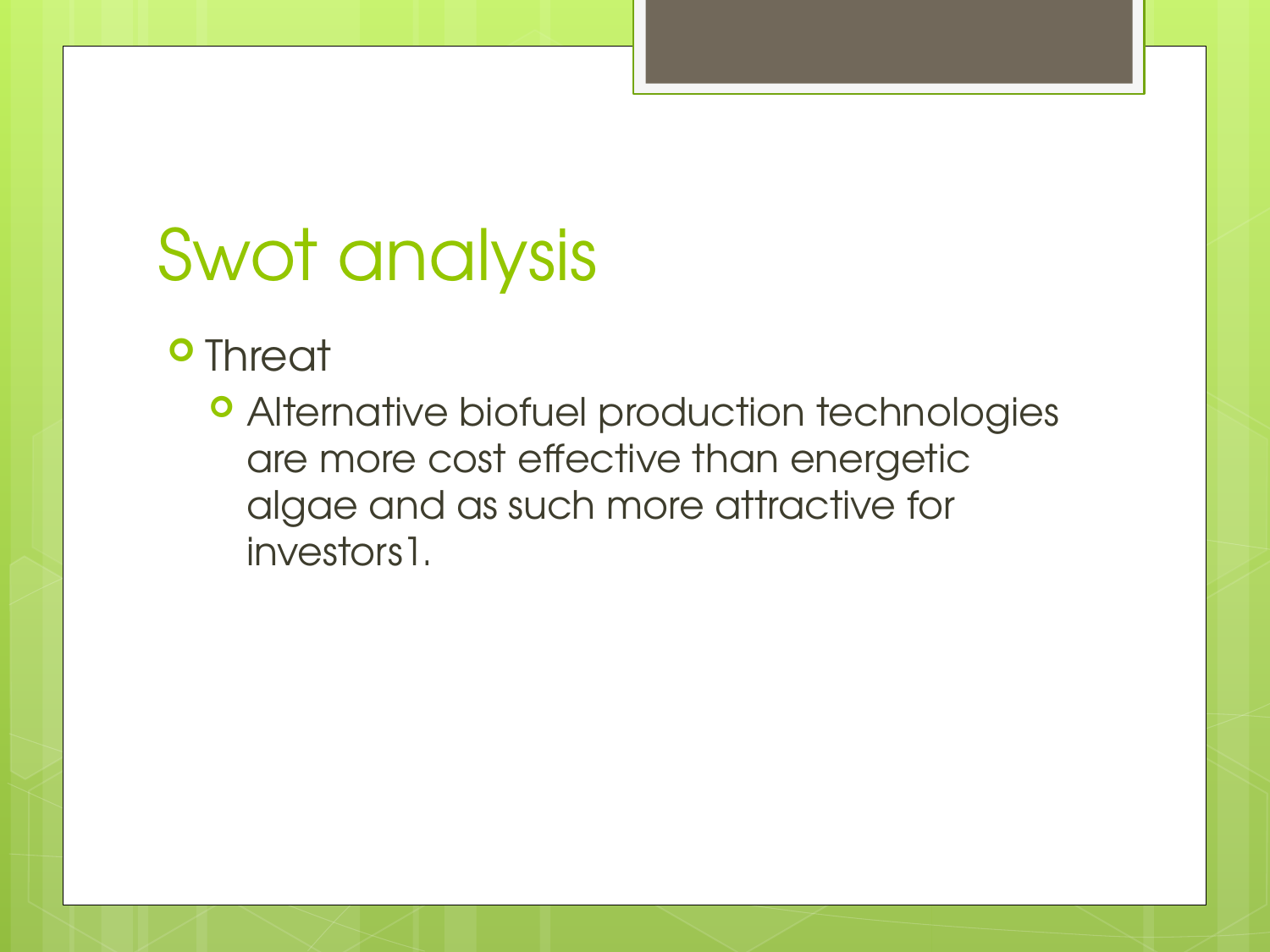

# Swot analysis
Threat
Alternative biofuel production technologies are more cost effective than energetic algae and as such more attractive for investors1.